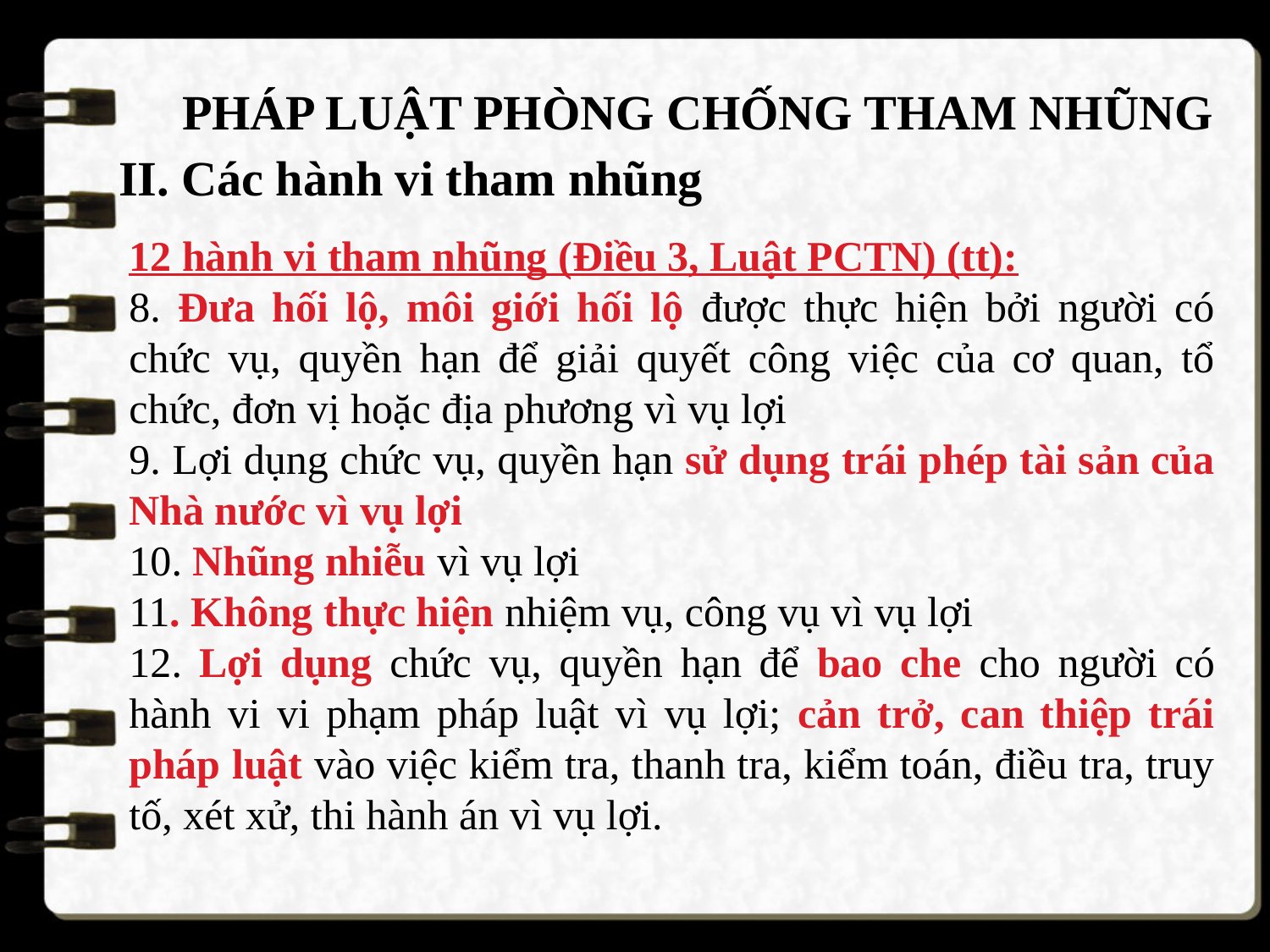

PHÁP LUẬT PHÒNG CHỐNG THAM NHŨNG
II. Các hành vi tham nhũng
12 hành vi tham nhũng (Điều 3, Luật PCTN) (tt):
8. Đưa hối lộ, môi giới hối lộ được thực hiện bởi người có chức vụ, quyền hạn để giải quyết công việc của cơ quan, tổ chức, đơn vị hoặc địa phương vì vụ lợi
9. Lợi dụng chức vụ, quyền hạn sử dụng trái phép tài sản của Nhà nước vì vụ lợi
10. Nhũng nhiễu vì vụ lợi
11. Không thực hiện nhiệm vụ, công vụ vì vụ lợi
12. Lợi dụng chức vụ, quyền hạn để bao che cho người có hành vi vi phạm pháp luật vì vụ lợi; cản trở, can thiệp trái pháp luật vào việc kiểm tra, thanh tra, kiểm toán, điều tra, truy tố, xét xử, thi hành án vì vụ lợi.